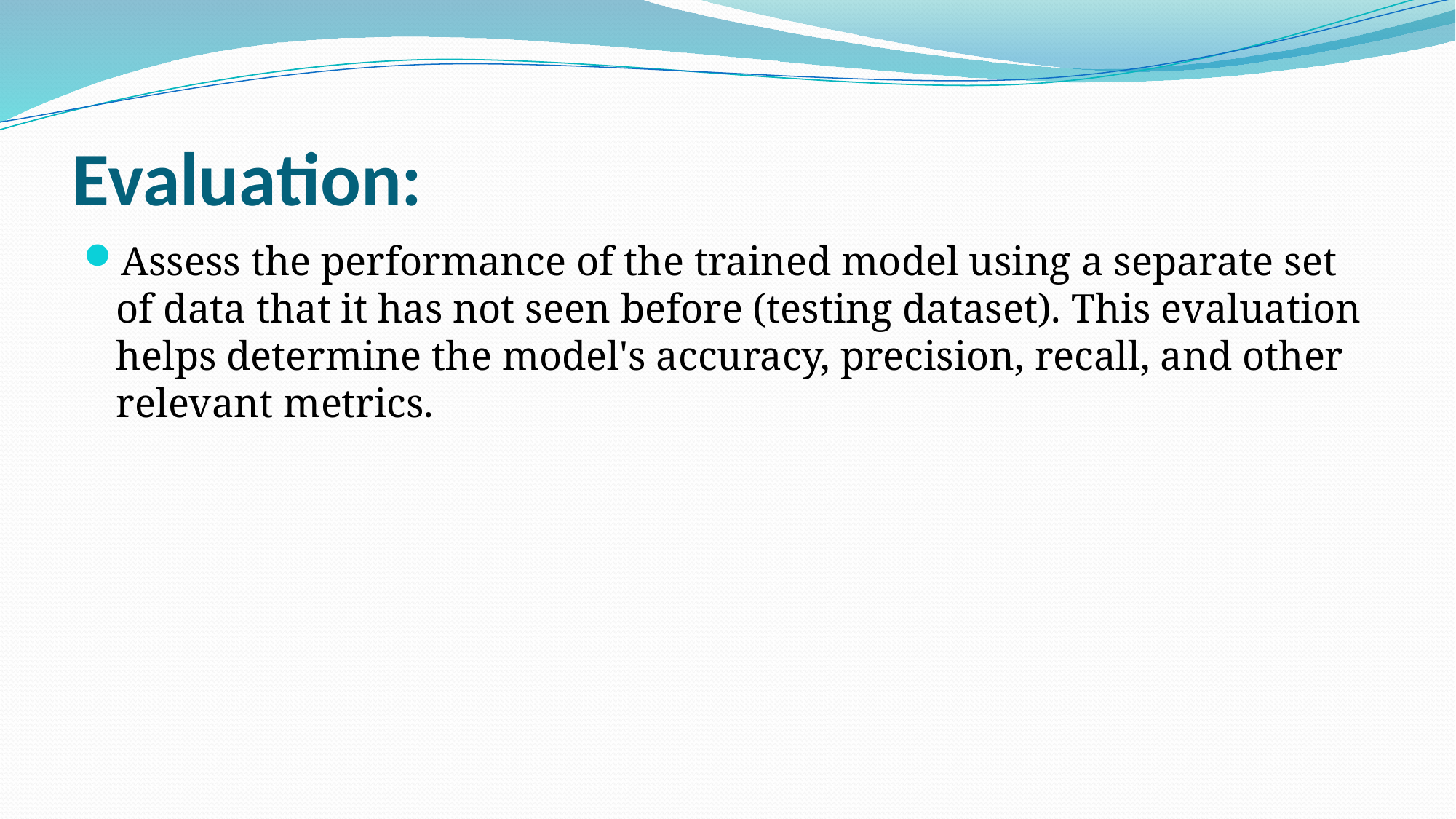

# Evaluation:
Assess the performance of the trained model using a separate set of data that it has not seen before (testing dataset). This evaluation helps determine the model's accuracy, precision, recall, and other relevant metrics.